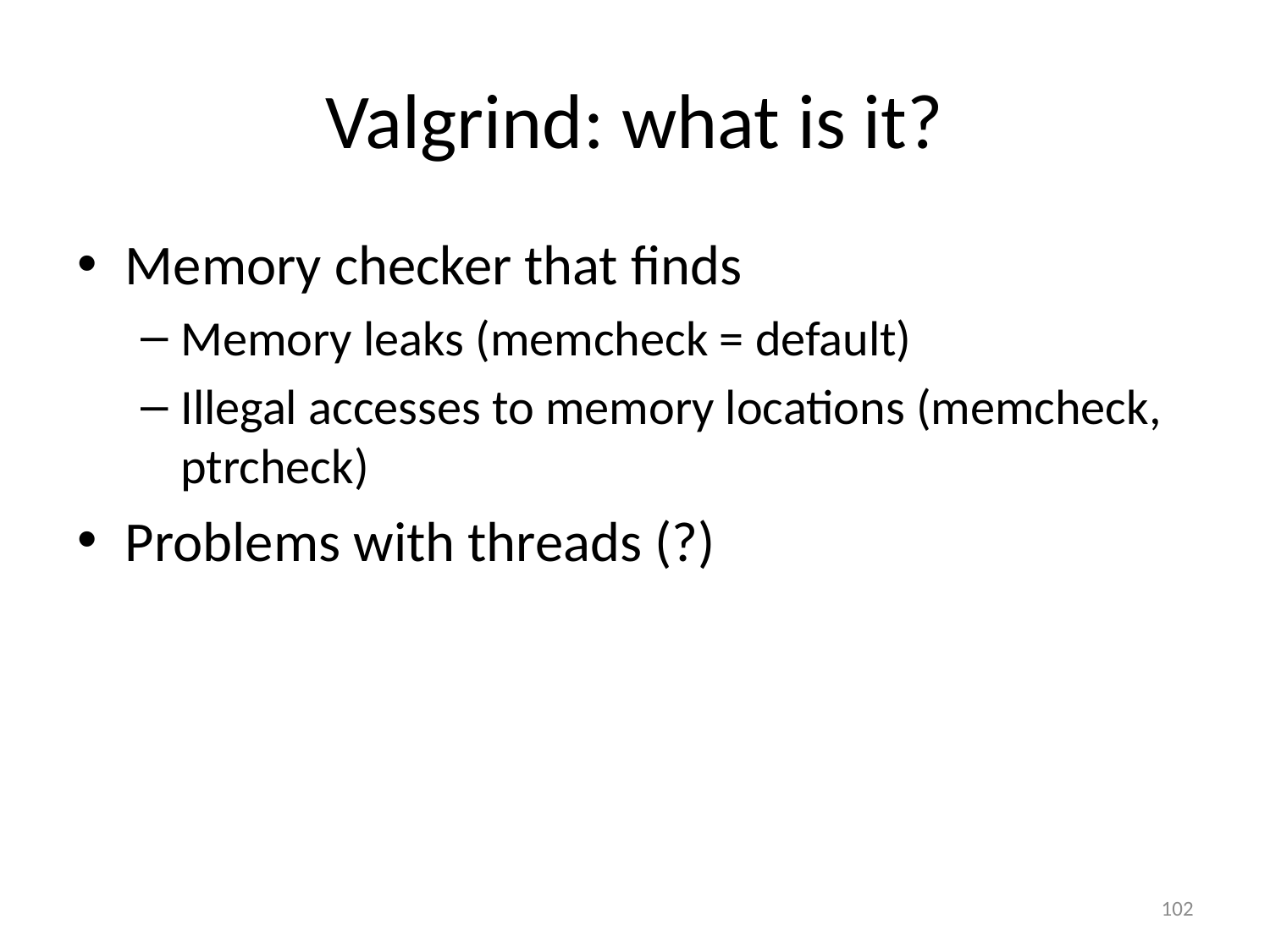

# Valgrind: what is it?
Memory checker that finds
Memory leaks (memcheck = default)
Illegal accesses to memory locations (memcheck, ptrcheck)
Problems with threads (?)

102